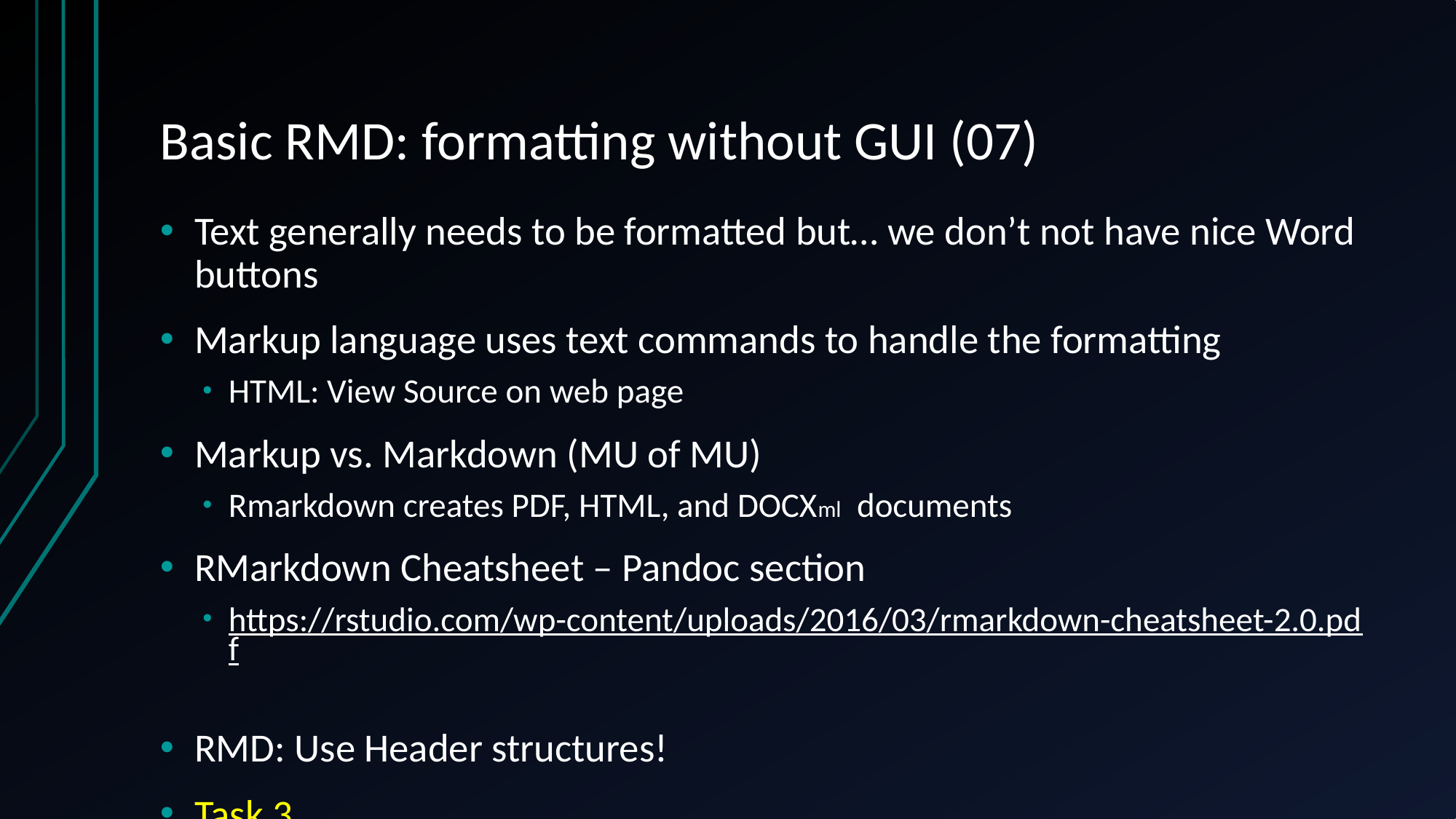

# Basic RMD: formatting without GUI (07)
Text generally needs to be formatted but… we don’t not have nice Word buttons
Markup language uses text commands to handle the formatting
HTML: View Source on web page
Markup vs. Markdown (MU of MU)
Rmarkdown creates PDF, HTML, and DOCXml  documents
RMarkdown Cheatsheet – Pandoc section
https://rstudio.com/wp-content/uploads/2016/03/rmarkdown-cheatsheet-2.0.pdf
RMD: Use Header structures!
Task 3